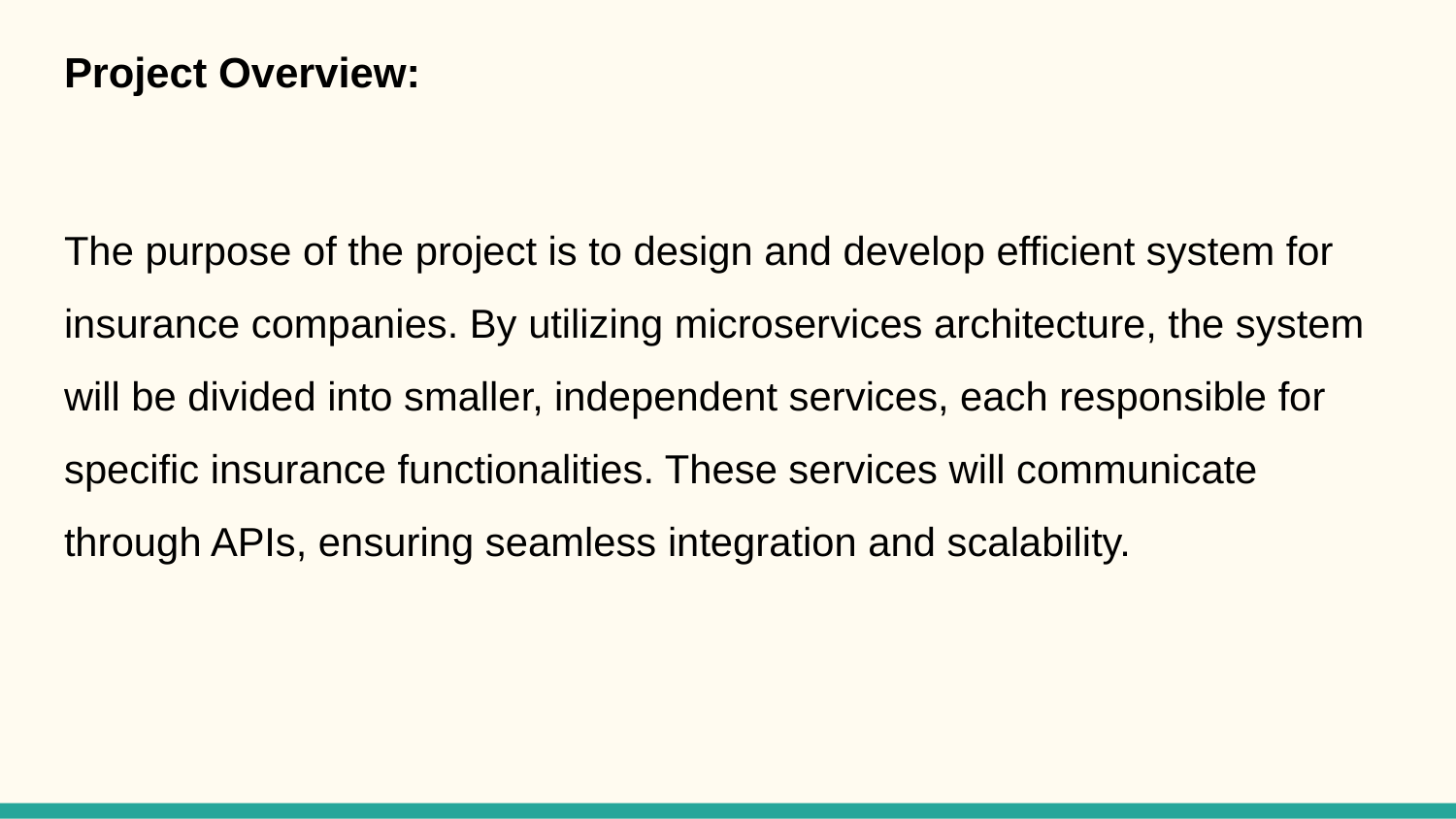

# Project Overview:

The purpose of the project is to design and develop efficient system for insurance companies. By utilizing microservices architecture, the system will be divided into smaller, independent services, each responsible for specific insurance functionalities. These services will communicate through APIs, ensuring seamless integration and scalability.